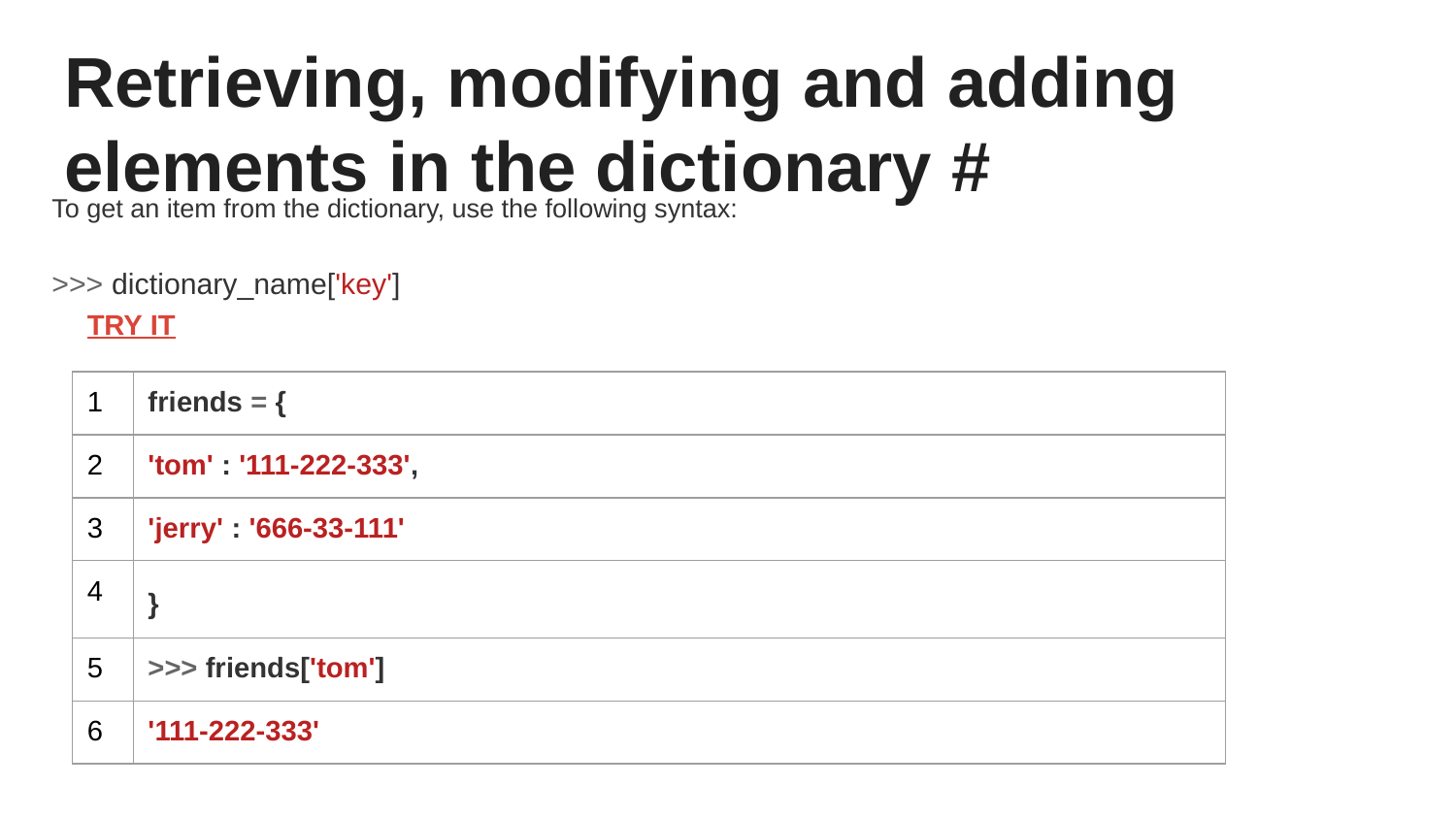

# Retrieving, modifying and adding elements in the dictionary #

To get an item from the dictionary, use the following syntax:
>>> dictionary_name['key']
TRY IT
| 1 | friends = { |
| --- | --- |
| 2 | 'tom' : '111-222-333', |
| 3 | 'jerry' : '666-33-111' |
| 4 | } |
| 5 | >>> friends['tom'] |
| 6 | '111-222-333' |